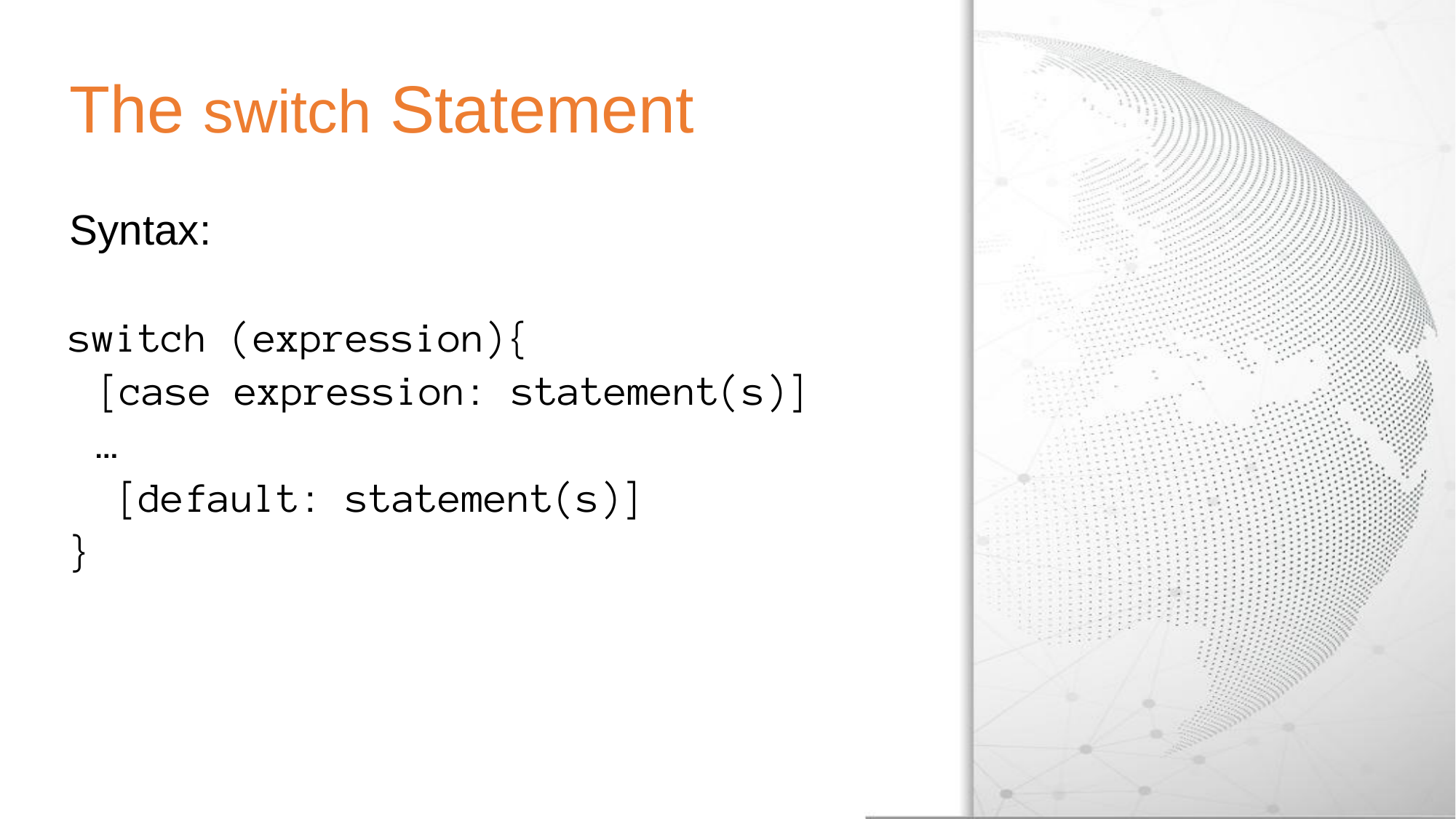

# The switch Statement
Syntax:

switch (expression){
	[case expression: statement(s)]
	…
  [default: statement(s)]
}